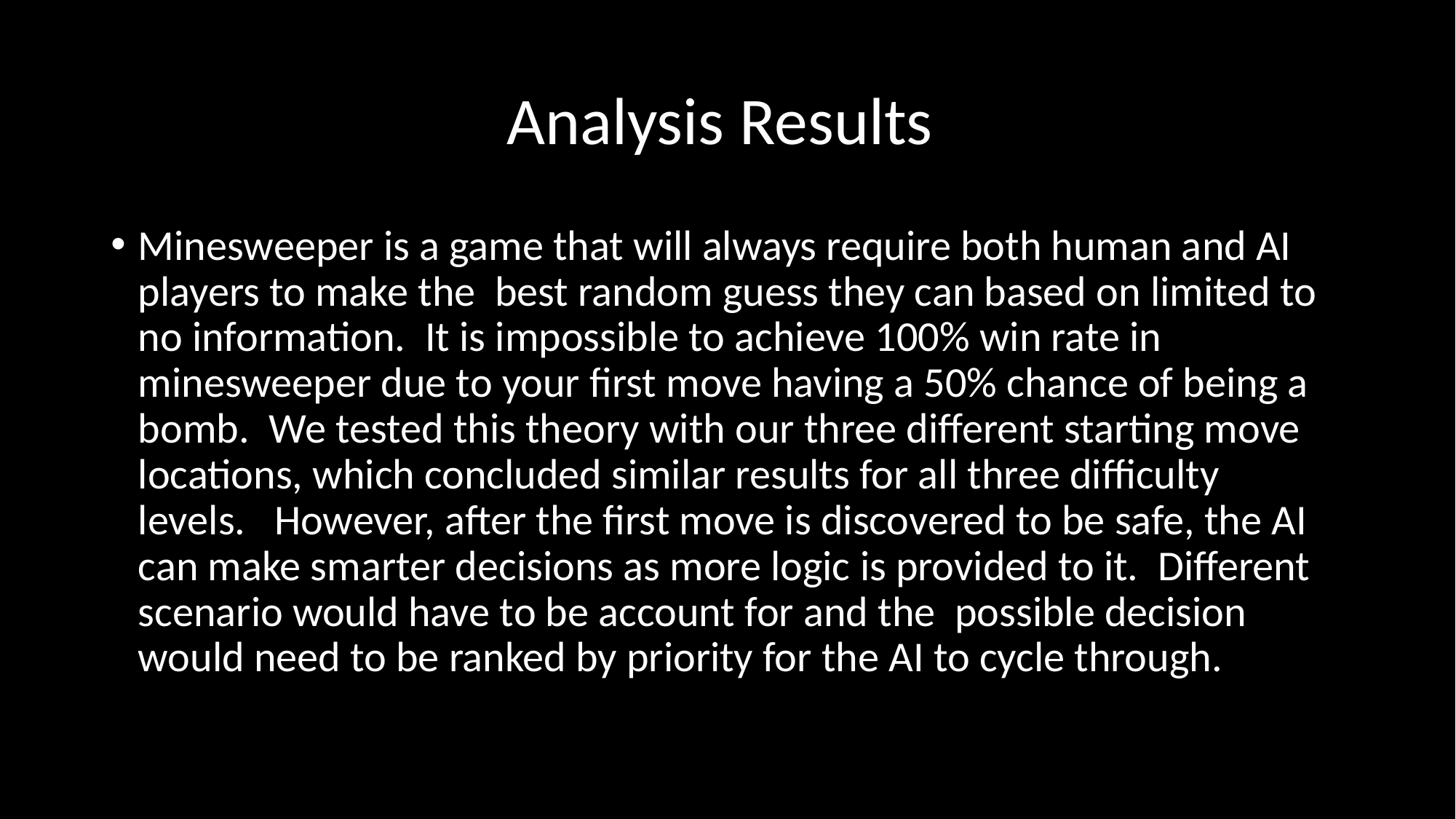

# Analysis Results
Minesweeper is a game that will always require both human and AI players to make the  best random guess they can based on limited to no information.  It is impossible to achieve 100% win rate in minesweeper due to your first move having a 50% chance of being a bomb.  We tested this theory with our three different starting move locations, which concluded similar results for all three difficulty levels.   However, after the first move is discovered to be safe, the AI can make smarter decisions as more logic is provided to it.  Different scenario would have to be account for and the  possible decision would need to be ranked by priority for the AI to cycle through.